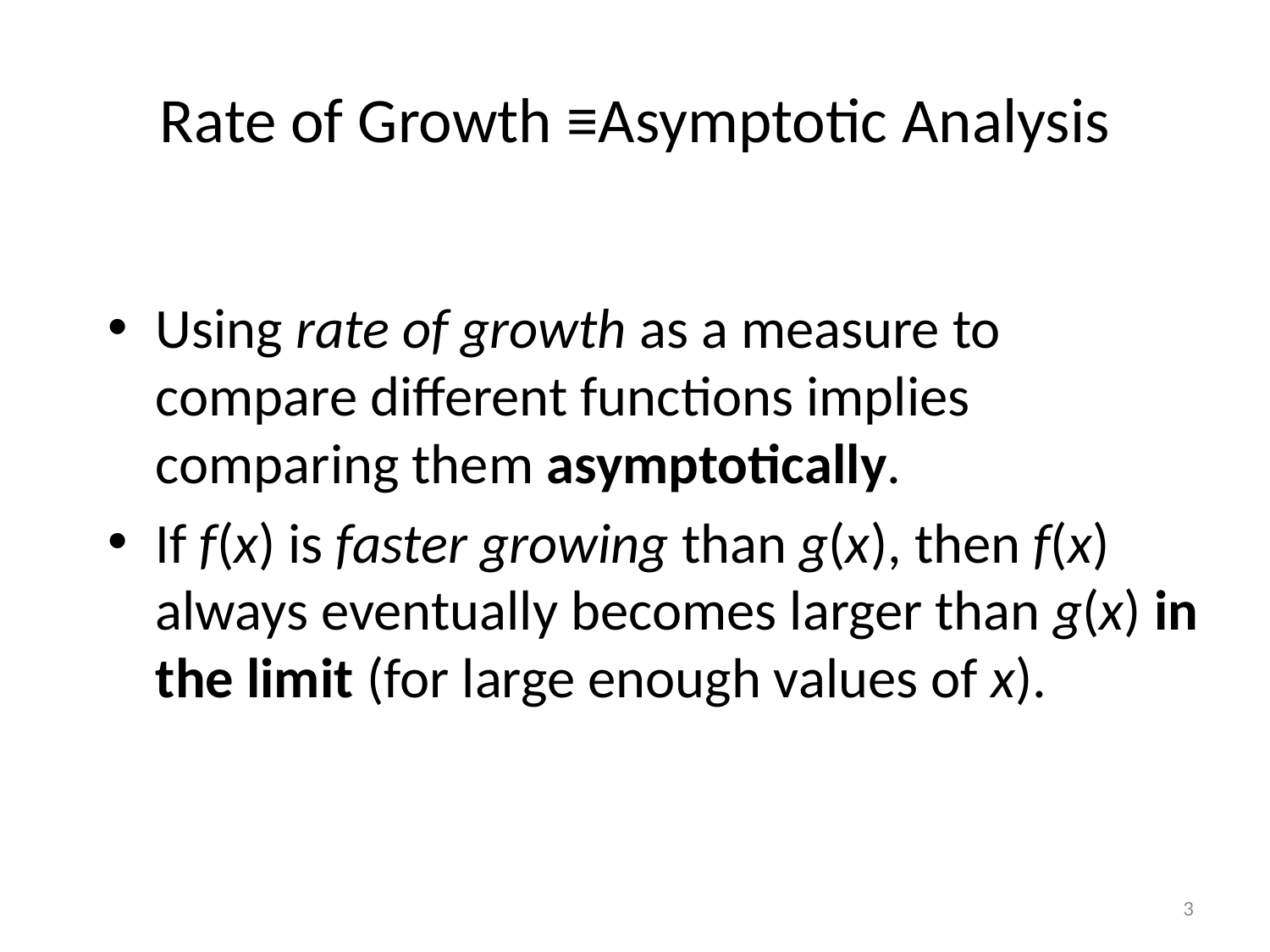

# Rate of Growth ≡Asymptotic Analysis
Using rate of growth as a measure to compare different functions implies comparing them asymptotically.
If f(x) is faster growing than g(x), then f(x) always eventually becomes larger than g(x) in the limit (for large enough values of x).
3